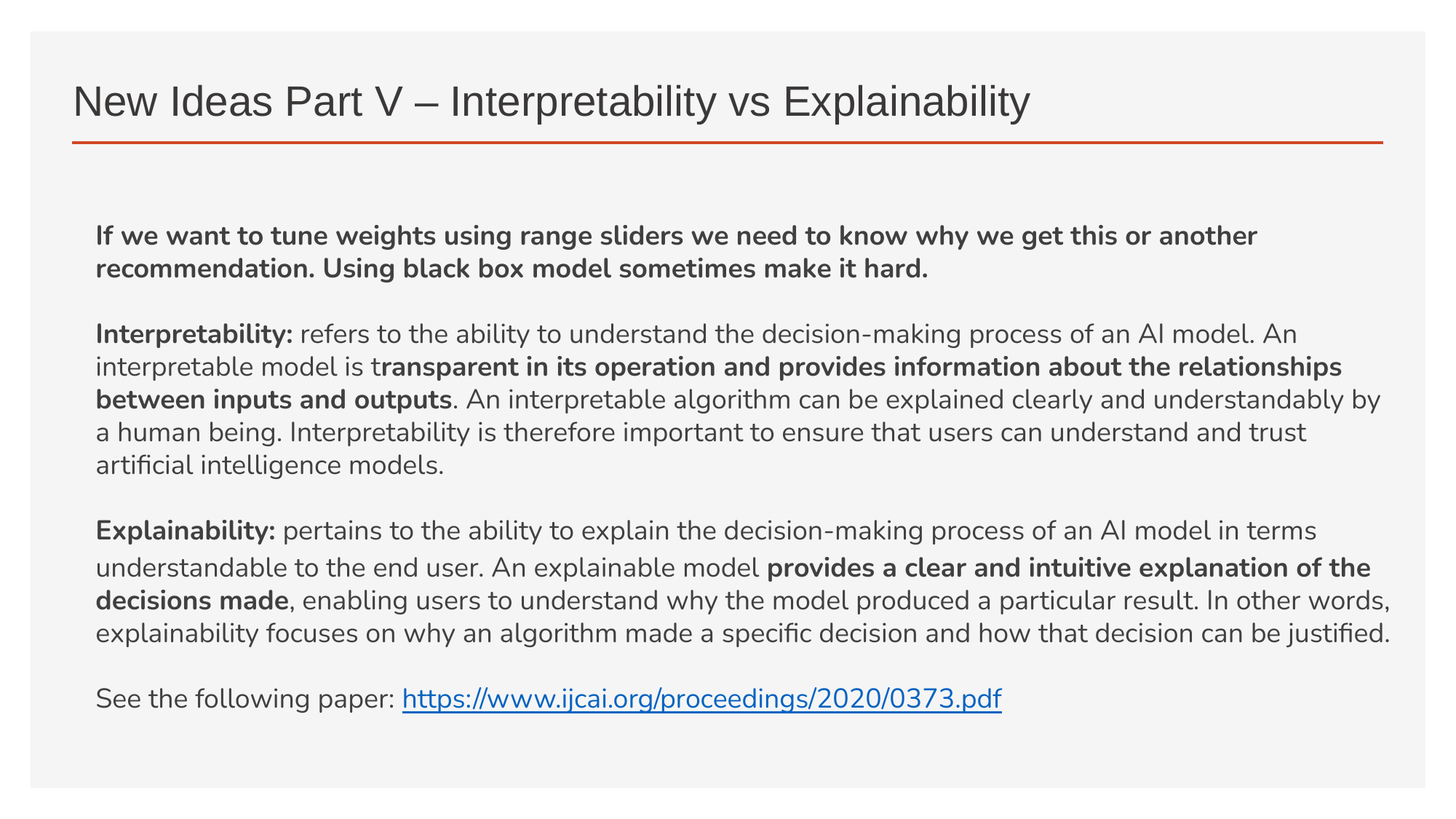

# New Ideas Part V – Interpretability vs Explainability

If we want to tune weights using range sliders we need to know why we get this or another recommendation. Using black box model sometimes make it hard.

Interpretability: refers to the ability to understand the decision-making process of an AI model. An interpretable model is transparent in its operation and provides information about the relationships between inputs and outputs. An interpretable algorithm can be explained clearly and understandably by a human being. Interpretability is therefore important to ensure that users can understand and trust artificial intelligence models.

Explainability: pertains to the ability to explain the decision-making process of an AI model in terms understandable to the end user. An explainable model provides a clear and intuitive explanation of the decisions made, enabling users to understand why the model produced a particular result. In other words, explainability focuses on why an algorithm made a specific decision and how that decision can be justified.

See the following paper: https://www.ijcai.org/proceedings/2020/0373.pdf